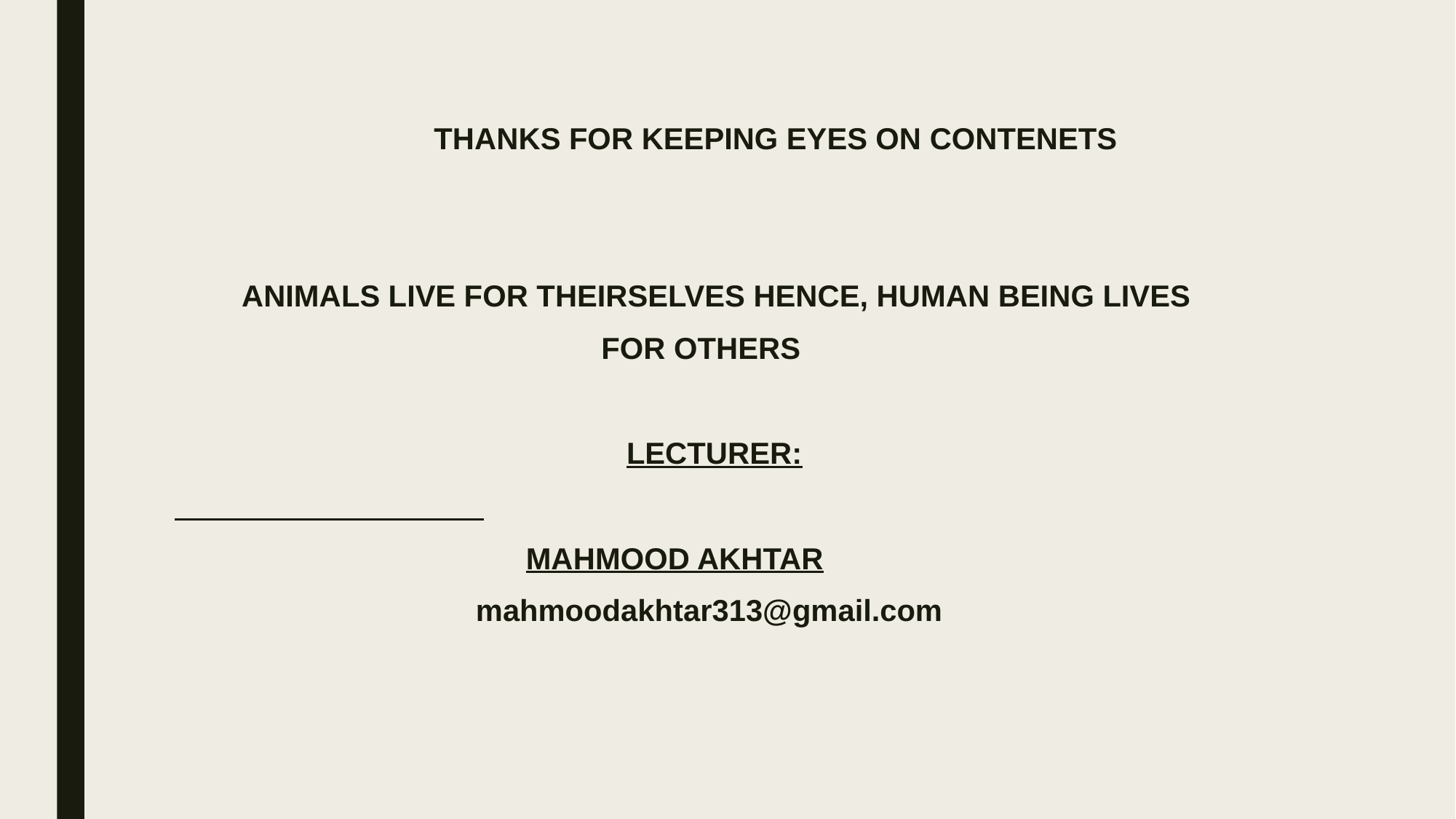

THANKS FOR KEEPING EYES ON CONTENETS

        ANIMALS LIVE FOR THEIRSELVES HENCE, HUMAN BEING LIVES
                                                   FOR OTHERS

                                                      LECTURER:

                                          MAHMOOD AKHTAR
                                    mahmoodakhtar313@gmail.com